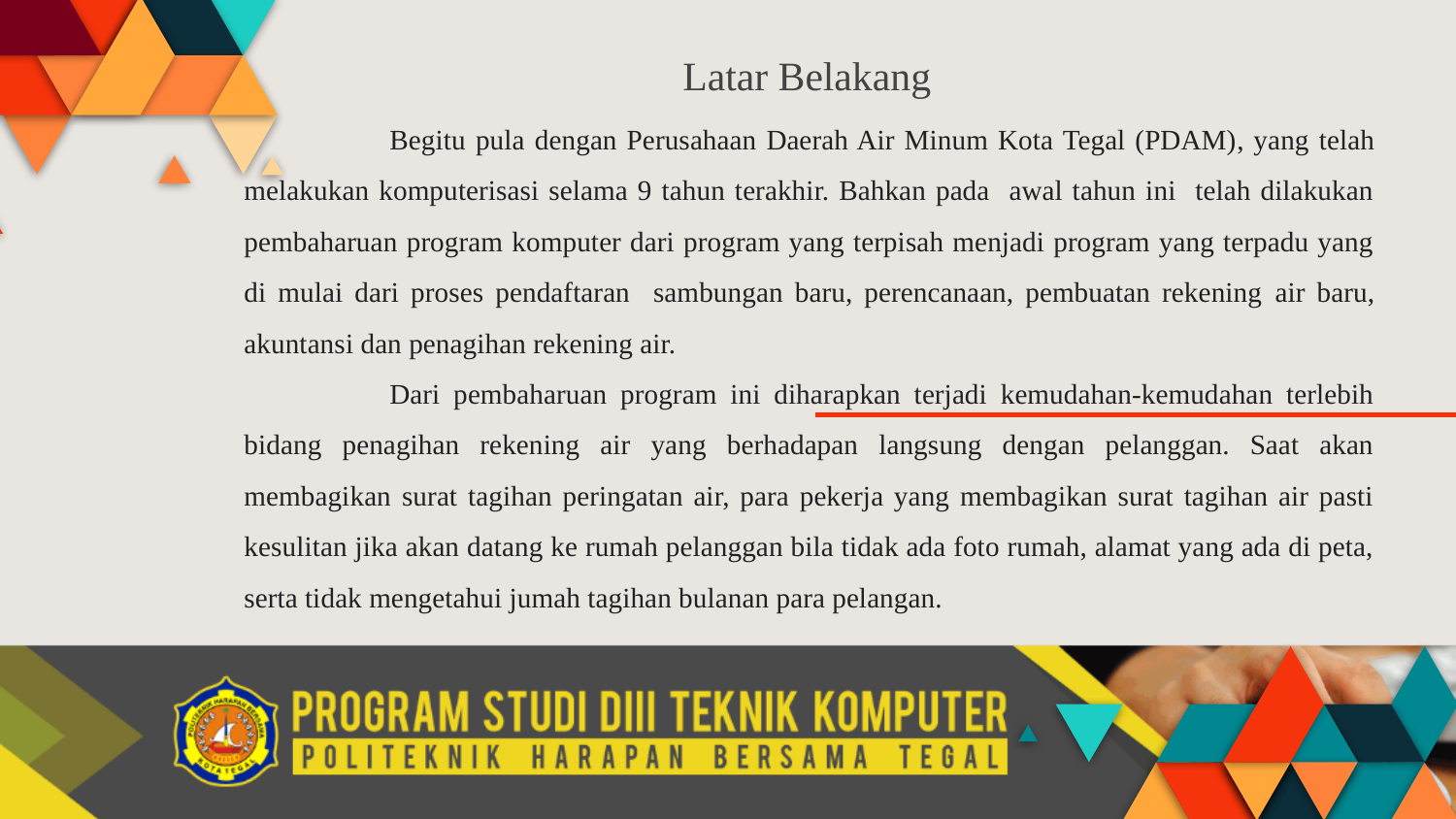

# Latar Belakang
		Begitu pula dengan Perusahaan Daerah Air Minum Kota Tegal (PDAM), yang telah melakukan komputerisasi selama 9 tahun terakhir. Bahkan pada  awal tahun ini  telah dilakukan pembaharuan program komputer dari program yang terpisah menjadi program yang terpadu yang di mulai dari proses pendaftaran  sambungan baru, perencanaan, pembuatan rekening air baru, akuntansi dan penagihan rekening air.
		Dari pembaharuan program ini diharapkan terjadi kemudahan-kemudahan terlebih bidang penagihan rekening air yang berhadapan langsung dengan pelanggan. Saat akan membagikan surat tagihan peringatan air, para pekerja yang membagikan surat tagihan air pasti kesulitan jika akan datang ke rumah pelanggan bila tidak ada foto rumah, alamat yang ada di peta, serta tidak mengetahui jumah tagihan bulanan para pelangan.